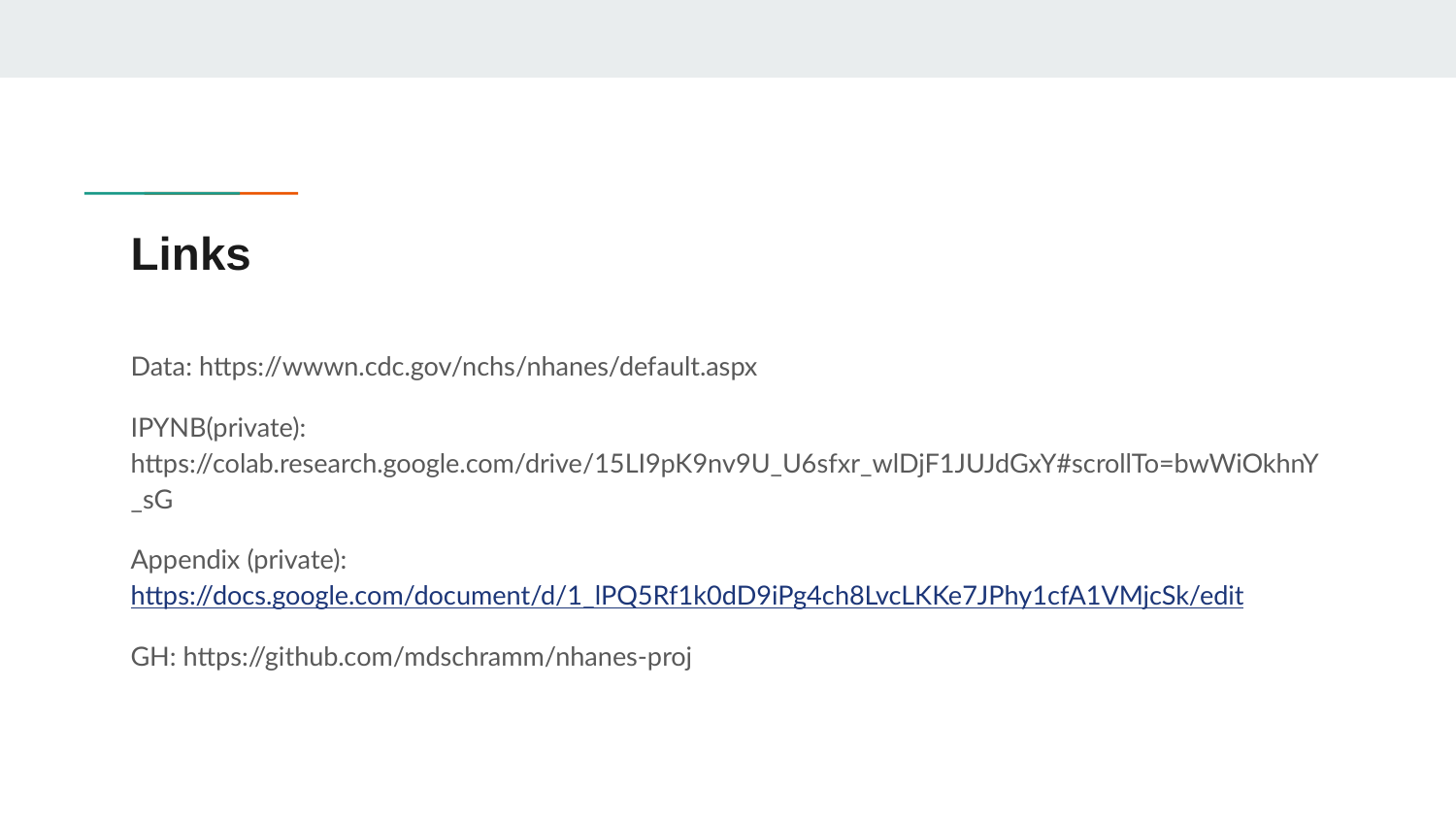

# Links
Data: https://wwwn.cdc.gov/nchs/nhanes/default.aspx
IPYNB(private): https://colab.research.google.com/drive/15LI9pK9nv9U_U6sfxr_wlDjF1JUJdGxY#scrollTo=bwWiOkhnY_sG
Appendix (private): https://docs.google.com/document/d/1_lPQ5Rf1k0dD9iPg4ch8LvcLKKe7JPhy1cfA1VMjcSk/edit
GH: https://github.com/mdschramm/nhanes-proj